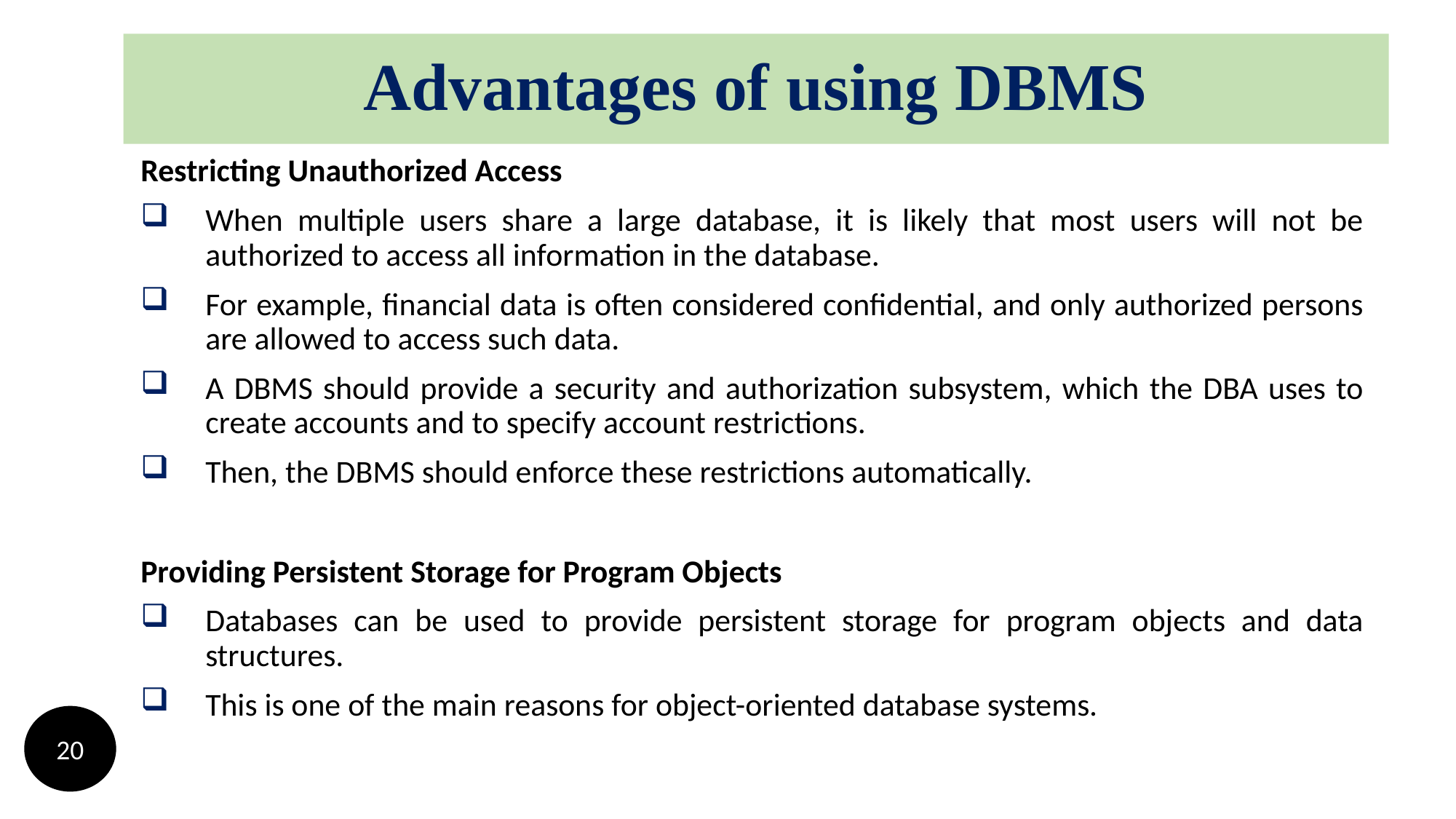

# Advantages of using DBMS
Restricting Unauthorized Access
When multiple users share a large database, it is likely that most users will not be authorized to access all information in the database.
For example, financial data is often considered confidential, and only authorized persons are allowed to access such data.
A DBMS should provide a security and authorization subsystem, which the DBA uses to create accounts and to specify account restrictions.
Then, the DBMS should enforce these restrictions automatically.

Providing Persistent Storage for Program Objects
Databases can be used to provide persistent storage for program objects and data
structures.
This is one of the main reasons for object-oriented database systems.
20